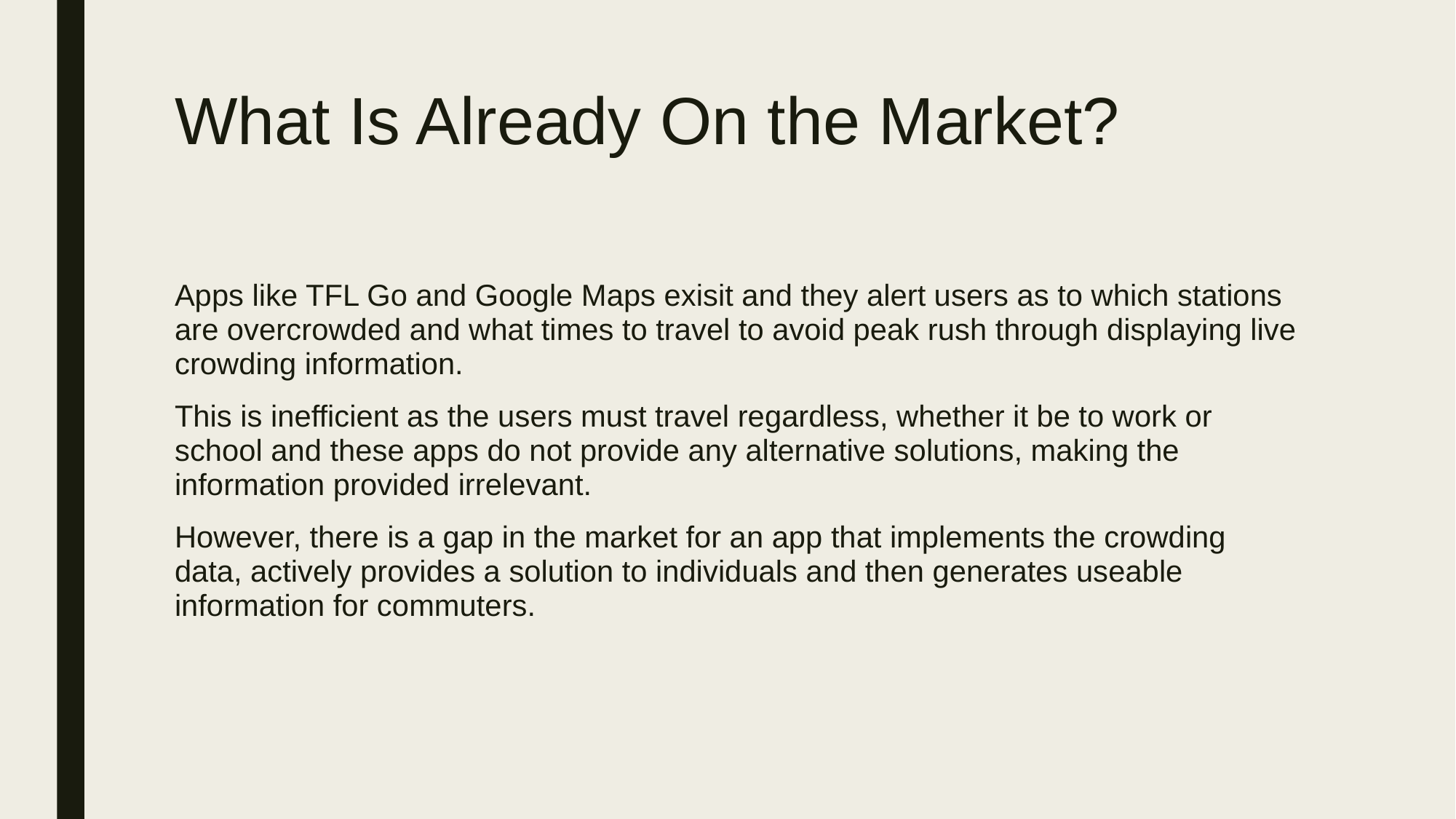

# What Is Already On the Market?
Apps like TFL Go and Google Maps exisit and they alert users as to which stations are overcrowded and what times to travel to avoid peak rush through displaying live crowding information.
This is inefficient as the users must travel regardless, whether it be to work or school and these apps do not provide any alternative solutions, making the information provided irrelevant.
However, there is a gap in the market for an app that implements the crowding data, actively provides a solution to individuals and then generates useable information for commuters.